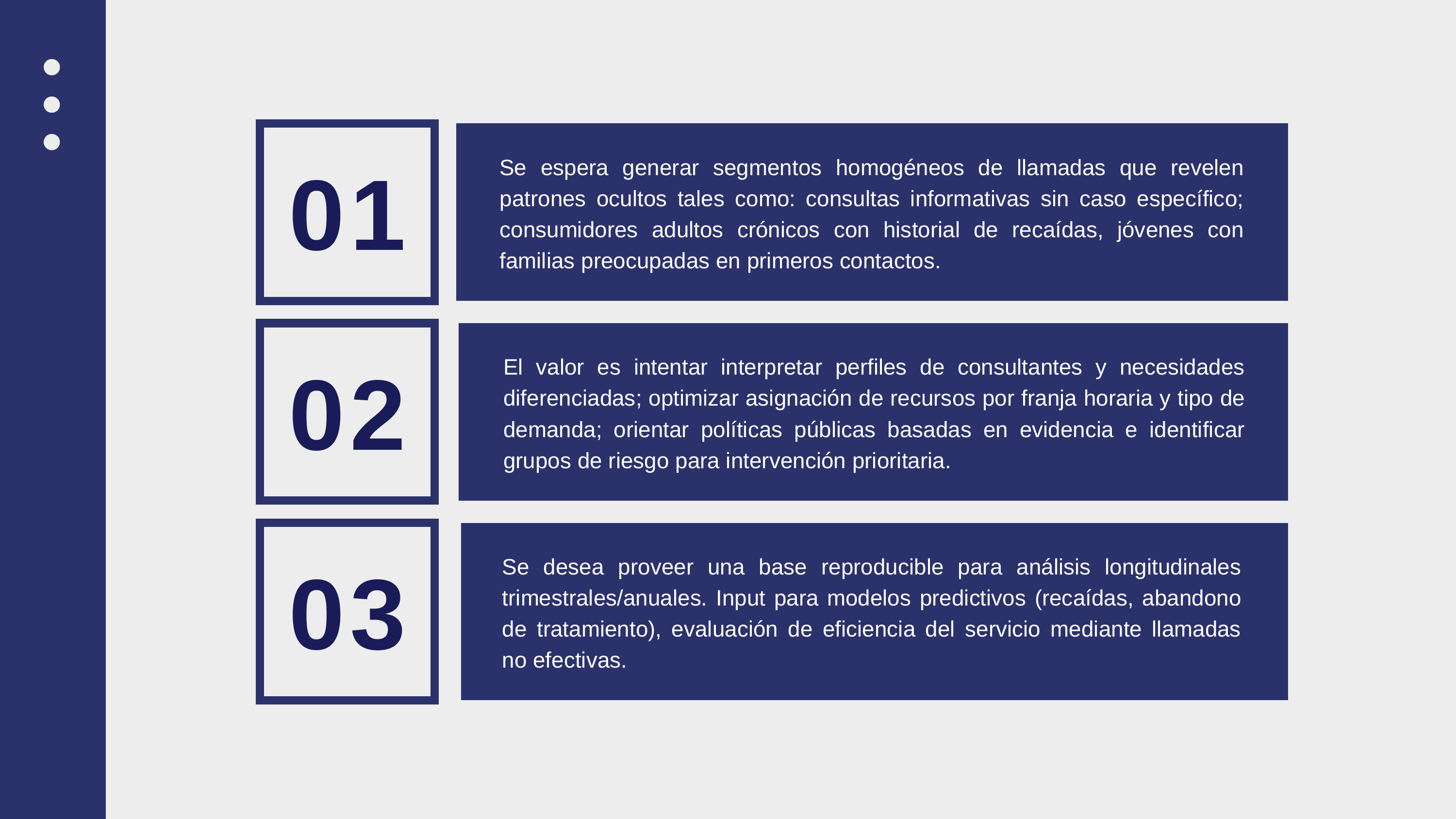

01
Se espera generar segmentos homogéneos de llamadas que revelen patrones ocultos tales como: consultas informativas sin caso específico; consumidores adultos crónicos con historial de recaídas, jóvenes con familias preocupadas en primeros contactos.

02
El valor es intentar interpretar perfiles de consultantes y necesidades diferenciadas; optimizar asignación de recursos por franja horaria y tipo de demanda; orientar políticas públicas basadas en evidencia e identificar grupos de riesgo para intervención prioritaria.

03
Se desea proveer una base reproducible para análisis longitudinales trimestrales/anuales. Input para modelos predictivos (recaídas, abandono de tratamiento), evaluación de eficiencia del servicio mediante llamadas no efectivas.